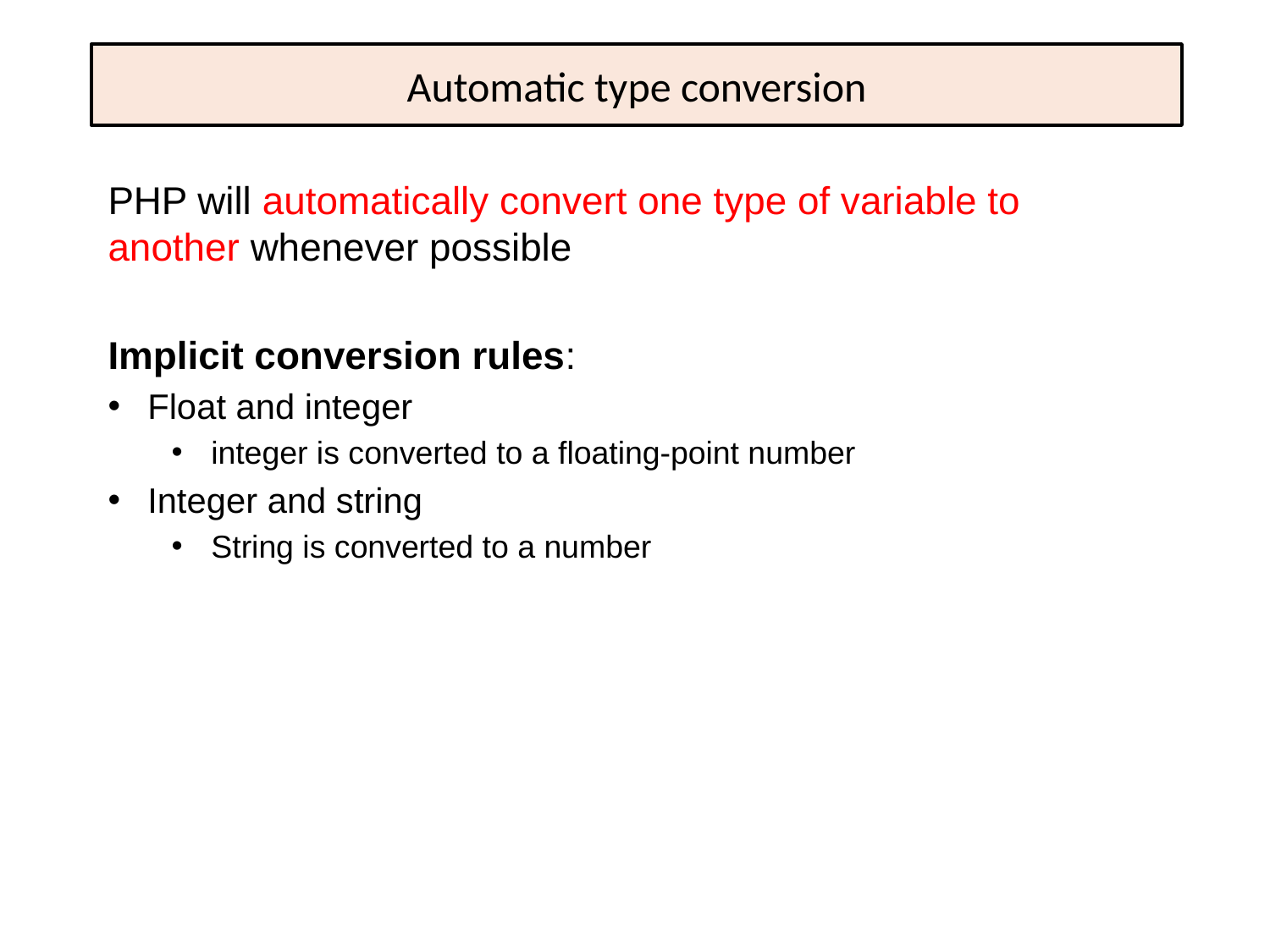

# Automatic type conversion
PHP will automatically convert one type of variable to another whenever possible

Implicit conversion rules:
Float and integer
integer is converted to a floating-point number
Integer and string
String is converted to a number